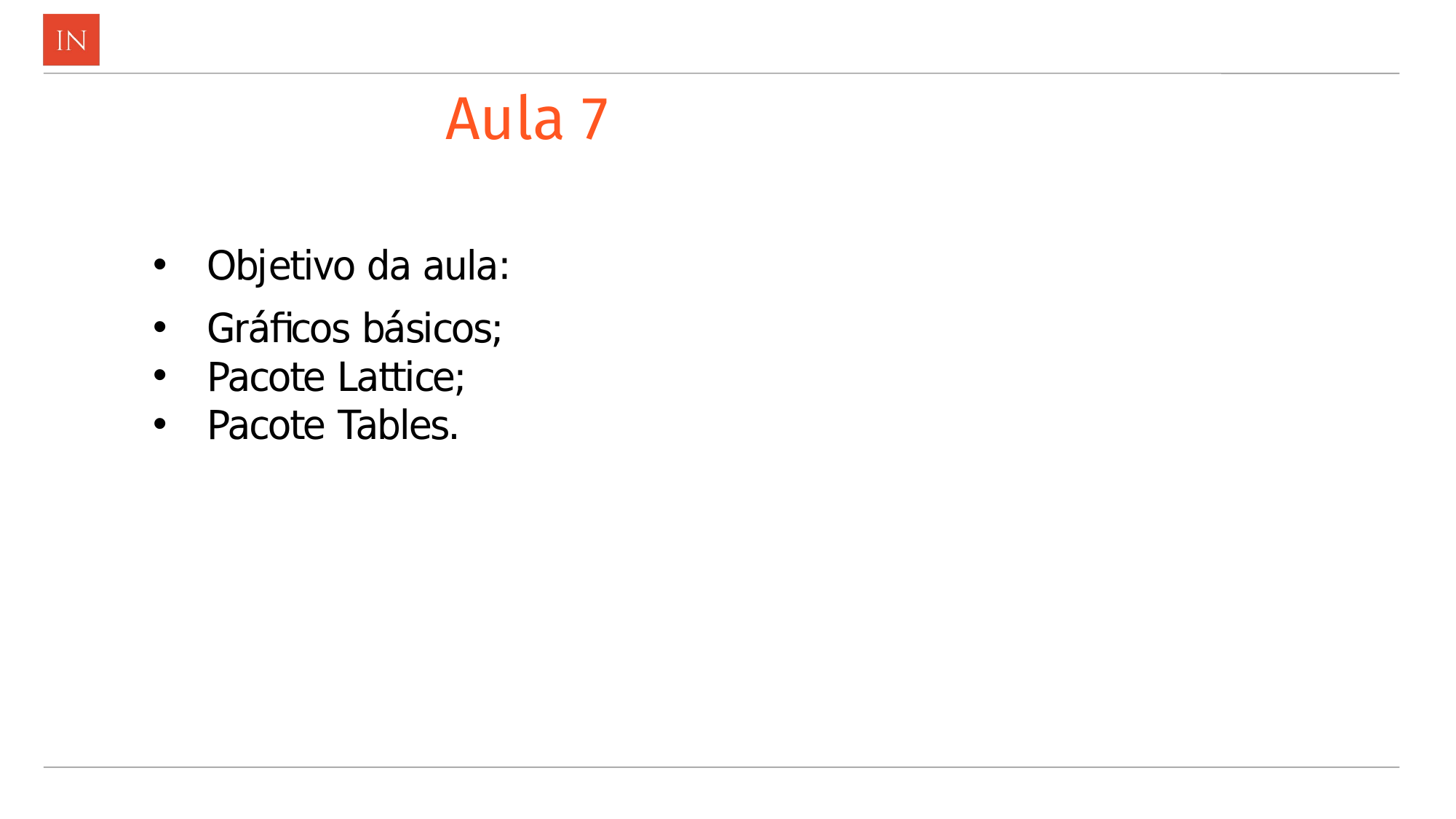

# Aula 7
Objetivo da aula:
Gráficos básicos;
Pacote Lattice;
Pacote Tables.